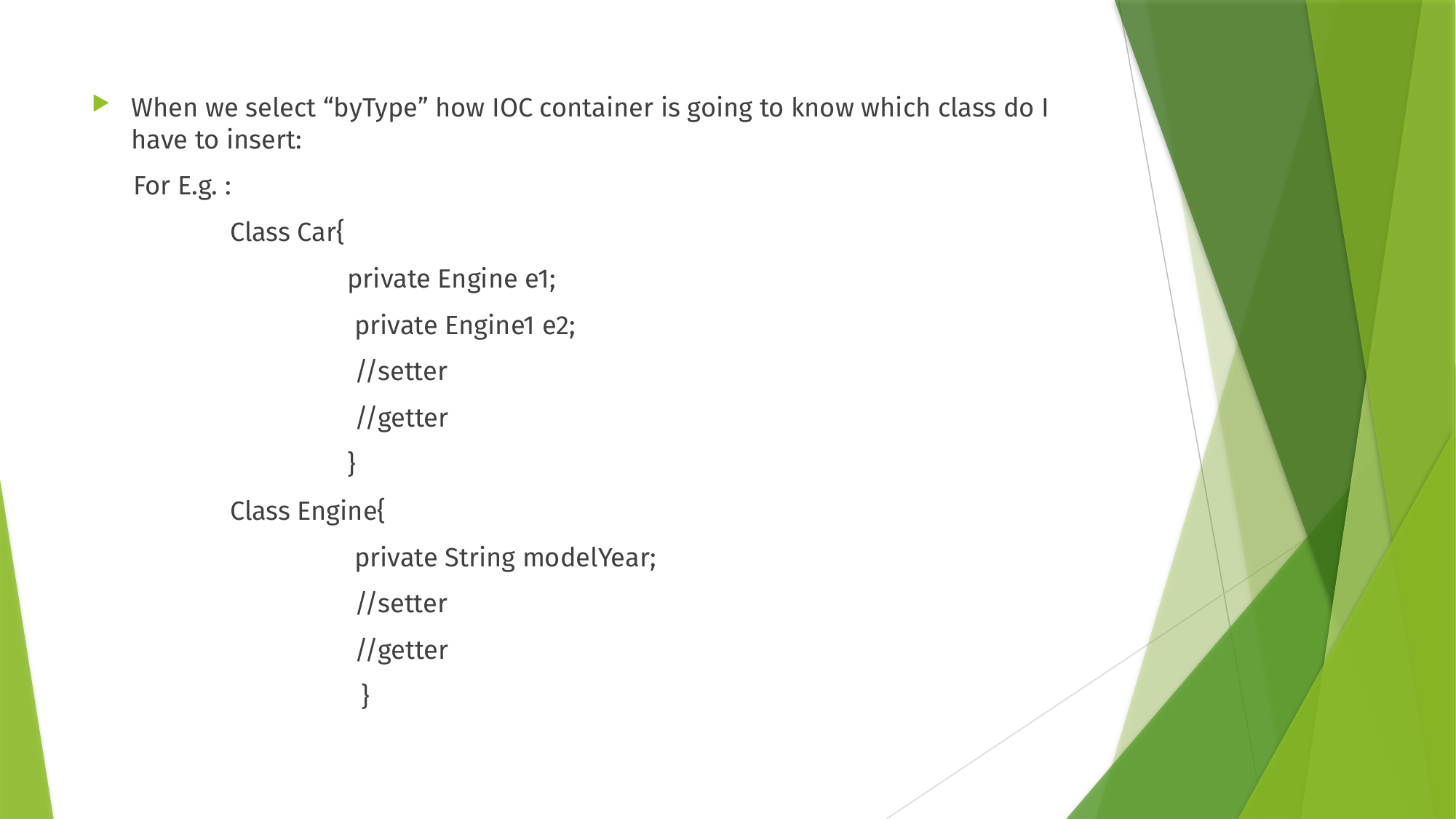

When we select “byType” how IOC container is going to know which class do I have to insert:
      For E.g. :
                    Class Car{
                                     private Engine e1;
                                      private Engine1 e2;
                                      //setter
                                      //getter
                                     }
                    Class Engine{
                                      private String modelYear;
                                      //setter
                                      //getter
                                       }